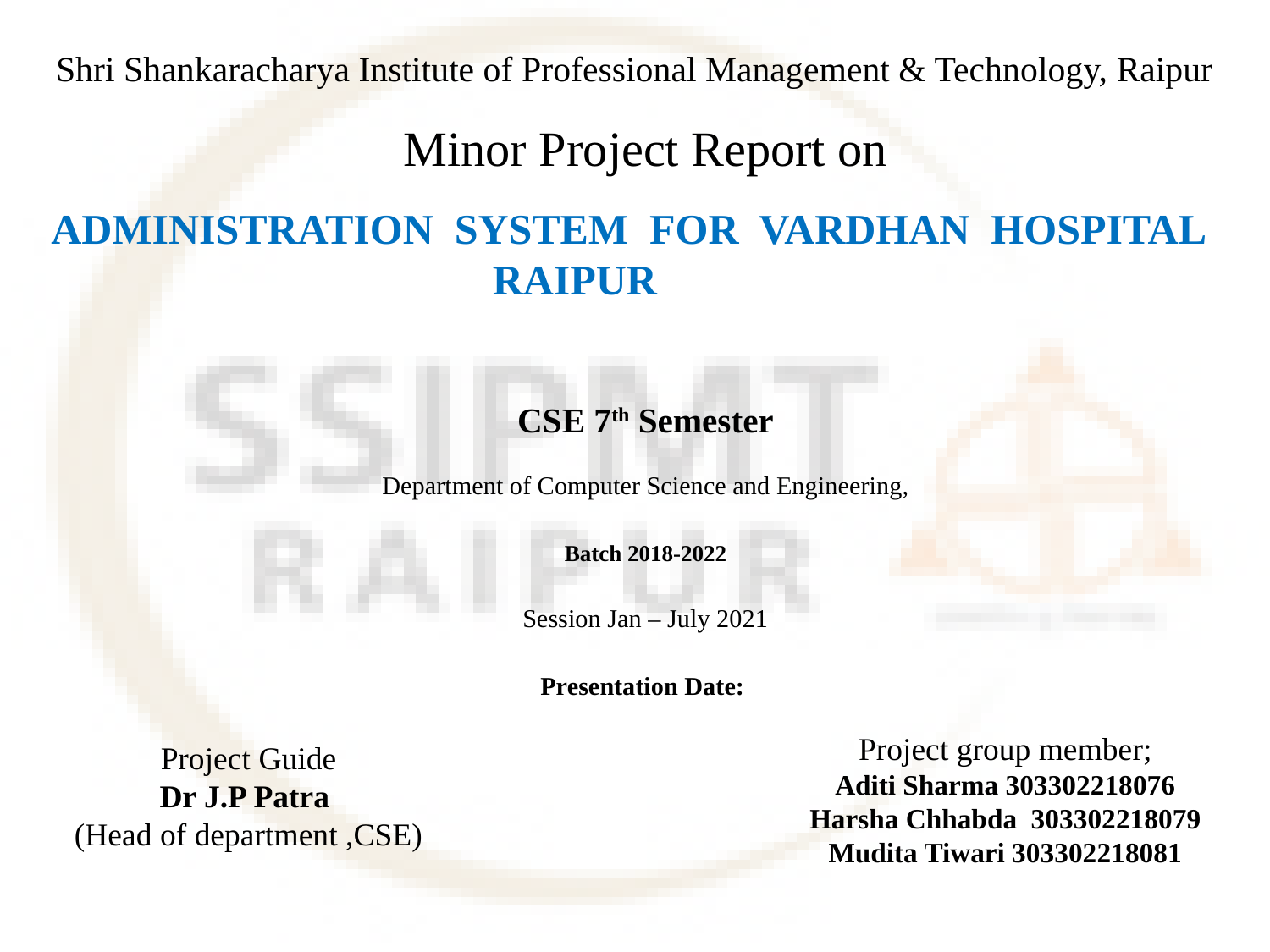

Shri Shankaracharya Institute of Professional Management & Technology, Raipur
Minor Project Report on
# ADMINISTRATION  SYSTEM  FOR  VARDHAN  HOSPITAL RAIPUR
CSE 7th Semester

Department of Computer Science and Engineering,

Batch 2018-2022

Session Jan – July 2021

Presentation Date:
Project group member;
Aditi Sharma 303302218076
Harsha Chhabda  303302218079
Mudita Tiwari 303302218081
Project Guide
Dr J.P Patra
(Head of department ,CSE)